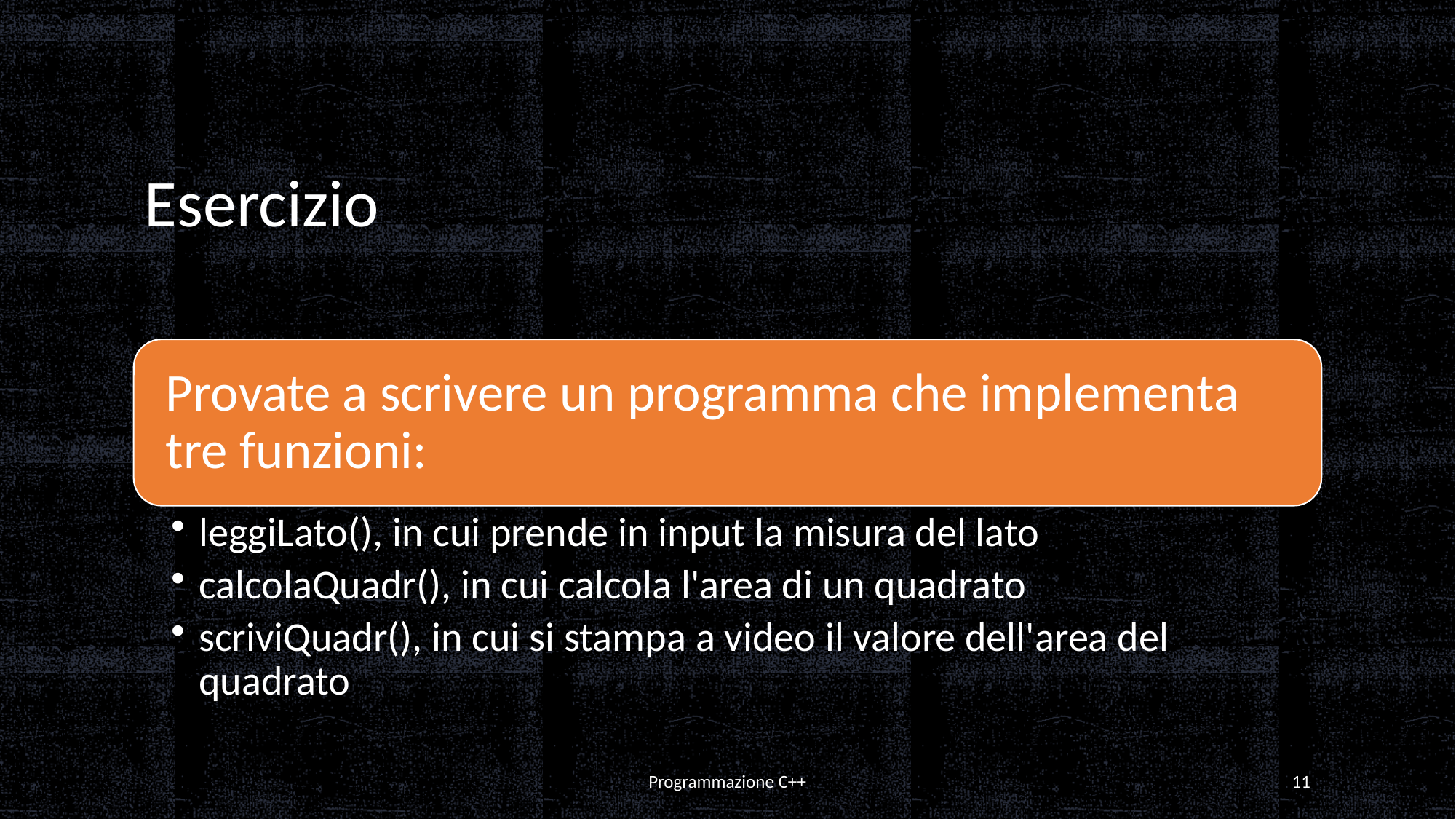

# Esercizio
Provate a scrivere un programma che implementa tre funzioni:
leggiLato(), in cui prende in input la misura del lato
calcolaQuadr(), in cui calcola l'area di un quadrato
scriviQuadr(), in cui si stampa a video il valore dell'area del quadrato
Programmazione C++
11